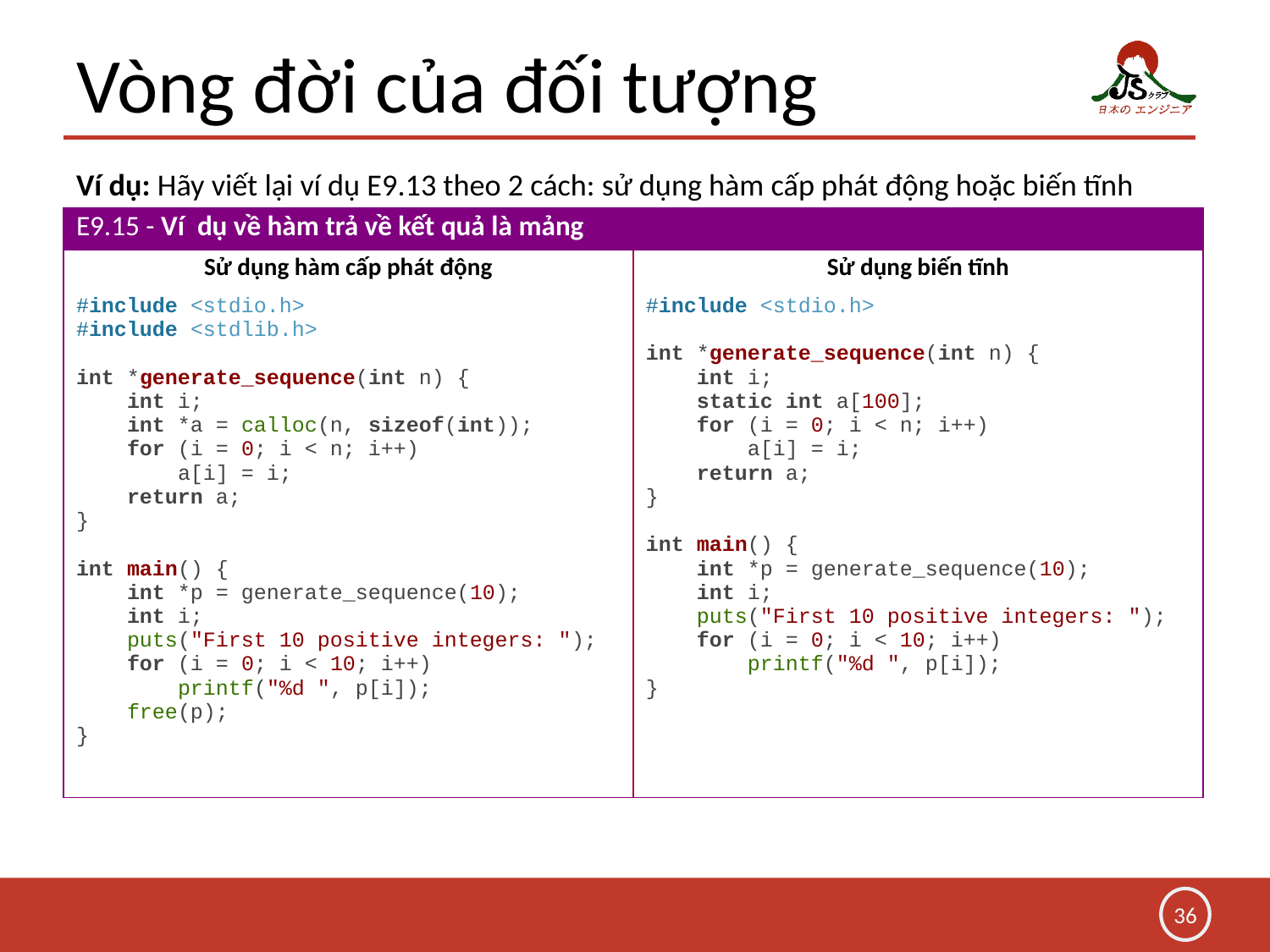

# Vòng đời của đối tượng
Ví dụ: Hãy viết lại ví dụ E9.13 theo 2 cách: sử dụng hàm cấp phát động hoặc biến tĩnh
| E9.15 - Ví dụ về hàm trả về kết quả là mảng |  |
| --- | --- |
| Sử dụng hàm cấp phát động | Sử dụng biến tĩnh |
| #include <stdio.h> #include <stdlib.h> int \*generate\_sequence(int n) { int i; int \*a = calloc(n, sizeof(int)); for (i = 0; i < n; i++) a[i] = i; return a; } int main() { int \*p = generate\_sequence(10); int i; puts("First 10 positive integers: "); for (i = 0; i < 10; i++) printf("%d ", p[i]); free(p); } | #include <stdio.h> int \*generate\_sequence(int n) { int i; static int a[100]; for (i = 0; i < n; i++) a[i] = i; return a; } int main() { int \*p = generate\_sequence(10); int i; puts("First 10 positive integers: "); for (i = 0; i < 10; i++) printf("%d ", p[i]); } |